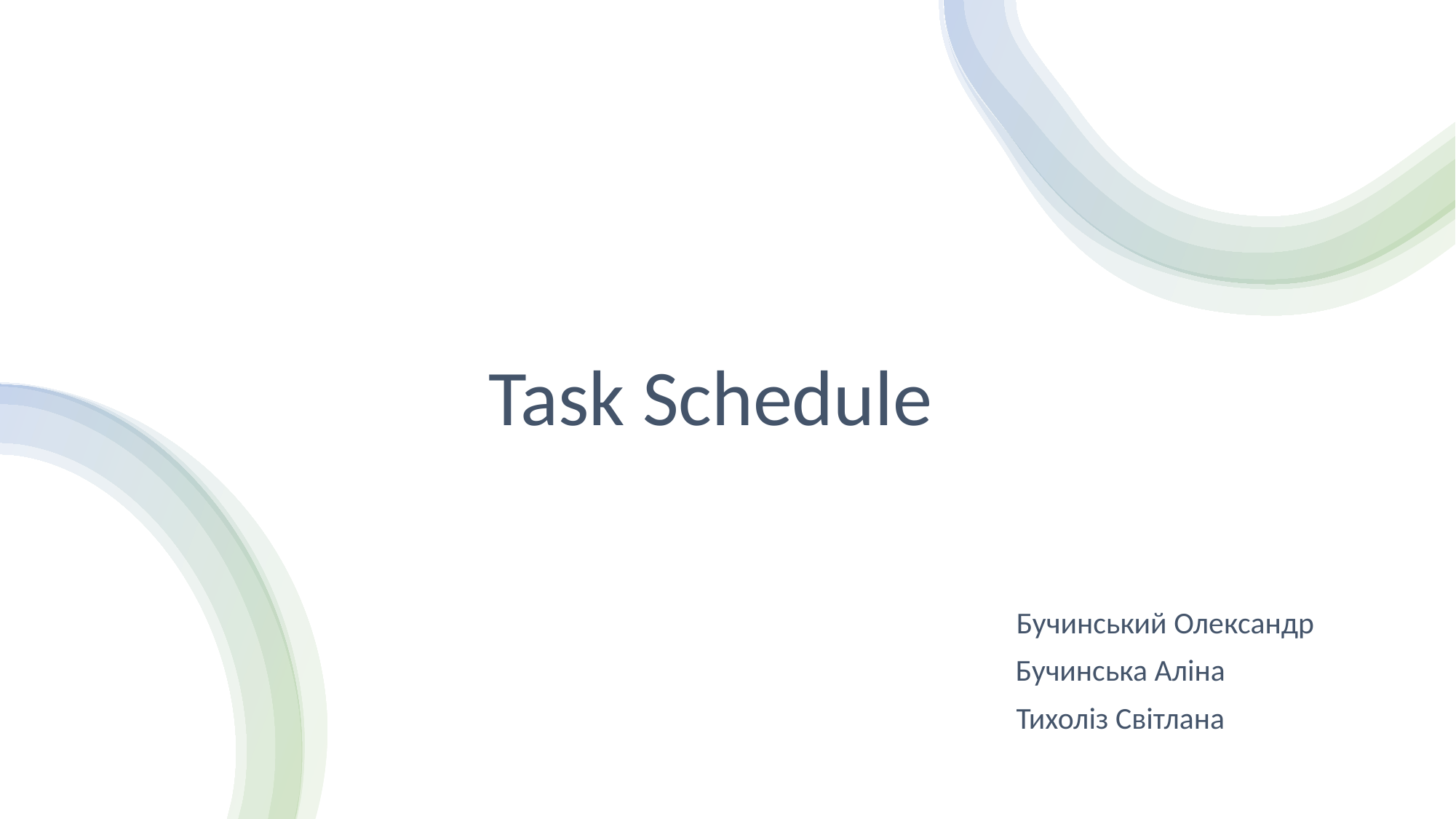

# Task Schedule

             Бучинський Олександр
Бучинська Аліна
Тихоліз Світлана